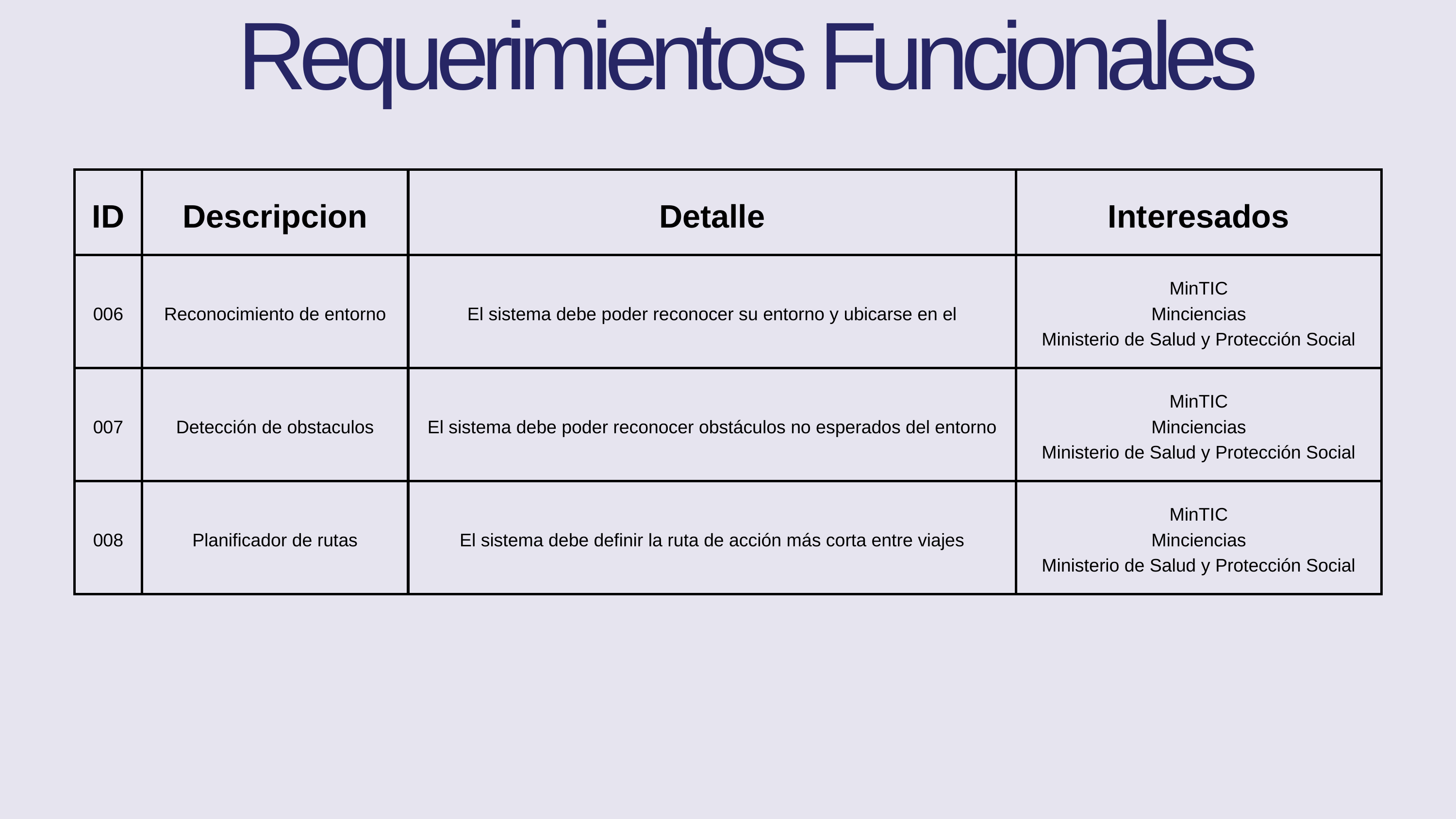

Requerimientos Funcionales
| ID | Descripcion | Detalle | Interesados |
| --- | --- | --- | --- |
| 006 | Reconocimiento de entorno | El sistema debe poder reconocer su entorno y ubicarse en el | MinTIC Minciencias Ministerio de Salud y Protección Social |
| 007 | Detección de obstaculos | El sistema debe poder reconocer obstáculos no esperados del entorno | MinTIC Minciencias Ministerio de Salud y Protección Social |
| 008 | Planificador de rutas | El sistema debe definir la ruta de acción más corta entre viajes | MinTIC Minciencias Ministerio de Salud y Protección Social |